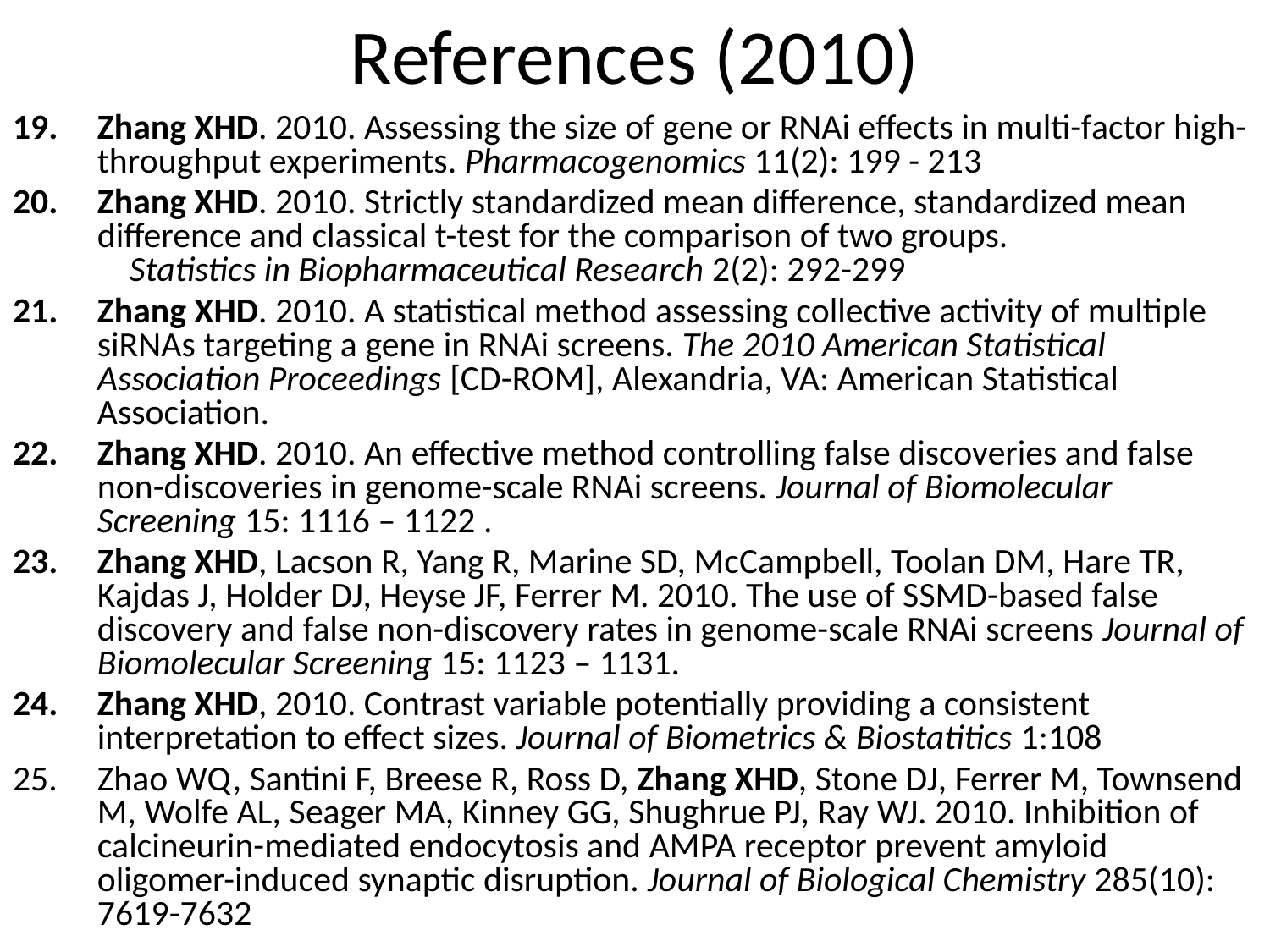

# References (2010)
Zhang XHD. 2010. Assessing the size of gene or RNAi effects in multi-factor high-throughput experiments. Pharmacogenomics 11(2): 199 - 213
Zhang XHD. 2010. Strictly standardized mean difference, standardized mean difference and classical t-test for the comparison of two groups.                                   Statistics in Biopharmaceutical Research 2(2): 292-299
Zhang XHD. 2010. A statistical method assessing collective activity of multiple siRNAs targeting a gene in RNAi screens. The 2010 American Statistical Association Proceedings [CD-ROM], Alexandria, VA: American Statistical Association.
Zhang XHD. 2010. An effective method controlling false discoveries and false non-discoveries in genome-scale RNAi screens. Journal of Biomolecular Screening 15: 1116 – 1122 .
Zhang XHD, Lacson R, Yang R, Marine SD, McCampbell, Toolan DM, Hare TR, Kajdas J, Holder DJ, Heyse JF, Ferrer M. 2010. The use of SSMD-based false discovery and false non-discovery rates in genome-scale RNAi screens Journal of Biomolecular Screening 15: 1123 – 1131.
Zhang XHD, 2010. Contrast variable potentially providing a consistent interpretation to effect sizes. Journal of Biometrics & Biostatitics 1:108
Zhao WQ, Santini F, Breese R, Ross D, Zhang XHD, Stone DJ, Ferrer M, Townsend M, Wolfe AL, Seager MA, Kinney GG, Shughrue PJ, Ray WJ. 2010. Inhibition of calcineurin-mediated endocytosis and AMPA receptor prevent amyloid   oligomer-induced synaptic disruption. Journal of Biological Chemistry 285(10): 7619-7632